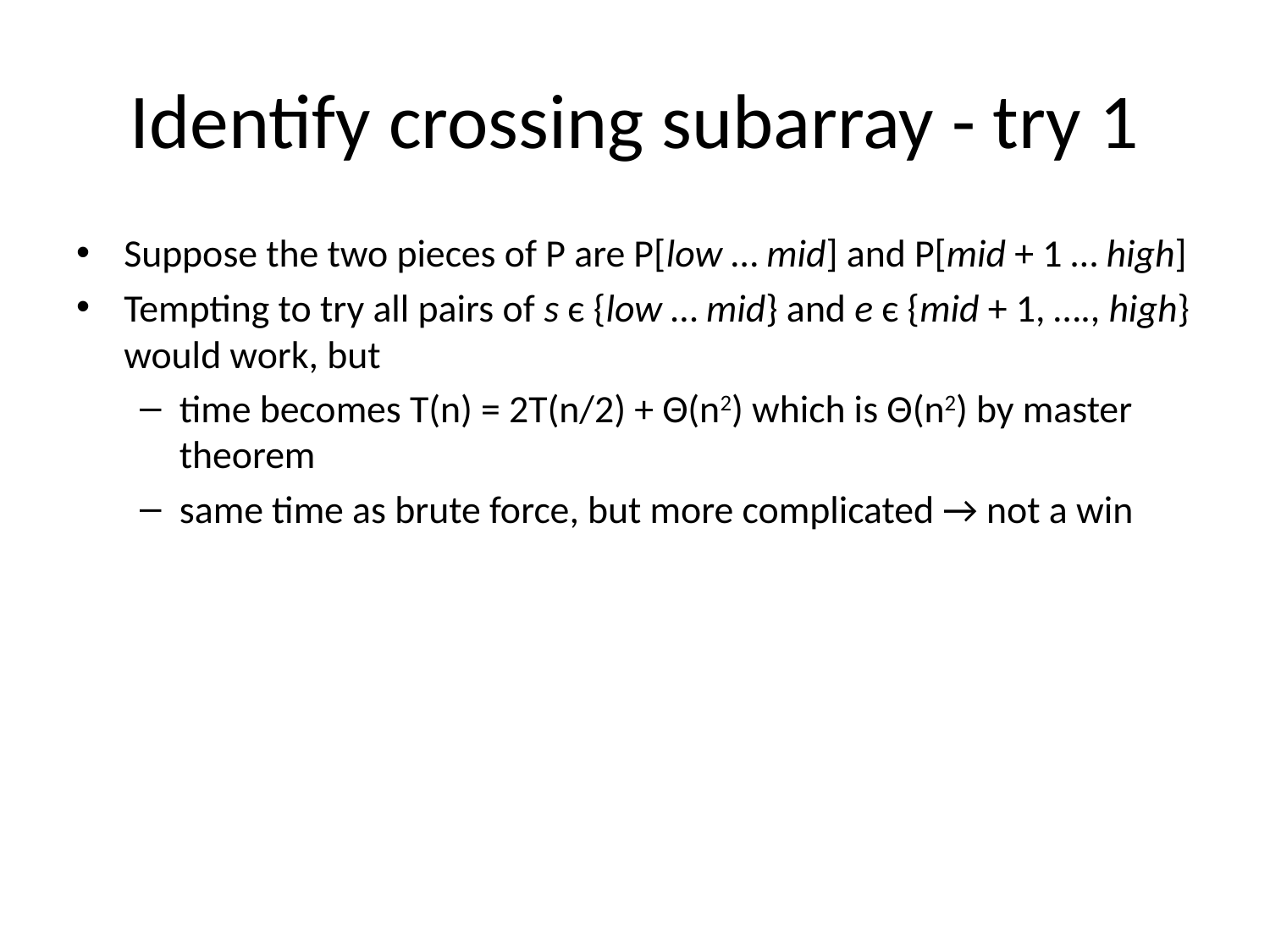

# Identify crossing subarray - try 1
Suppose the two pieces of P are P[low … mid] and P[mid + 1 … high]
Tempting to try all pairs of s є {low … mid} and e є {mid + 1, …., high} would work, but
time becomes T(n) = 2T(n/2) + Θ(n2) which is Θ(n2) by master theorem
same time as brute force, but more complicated → not a win